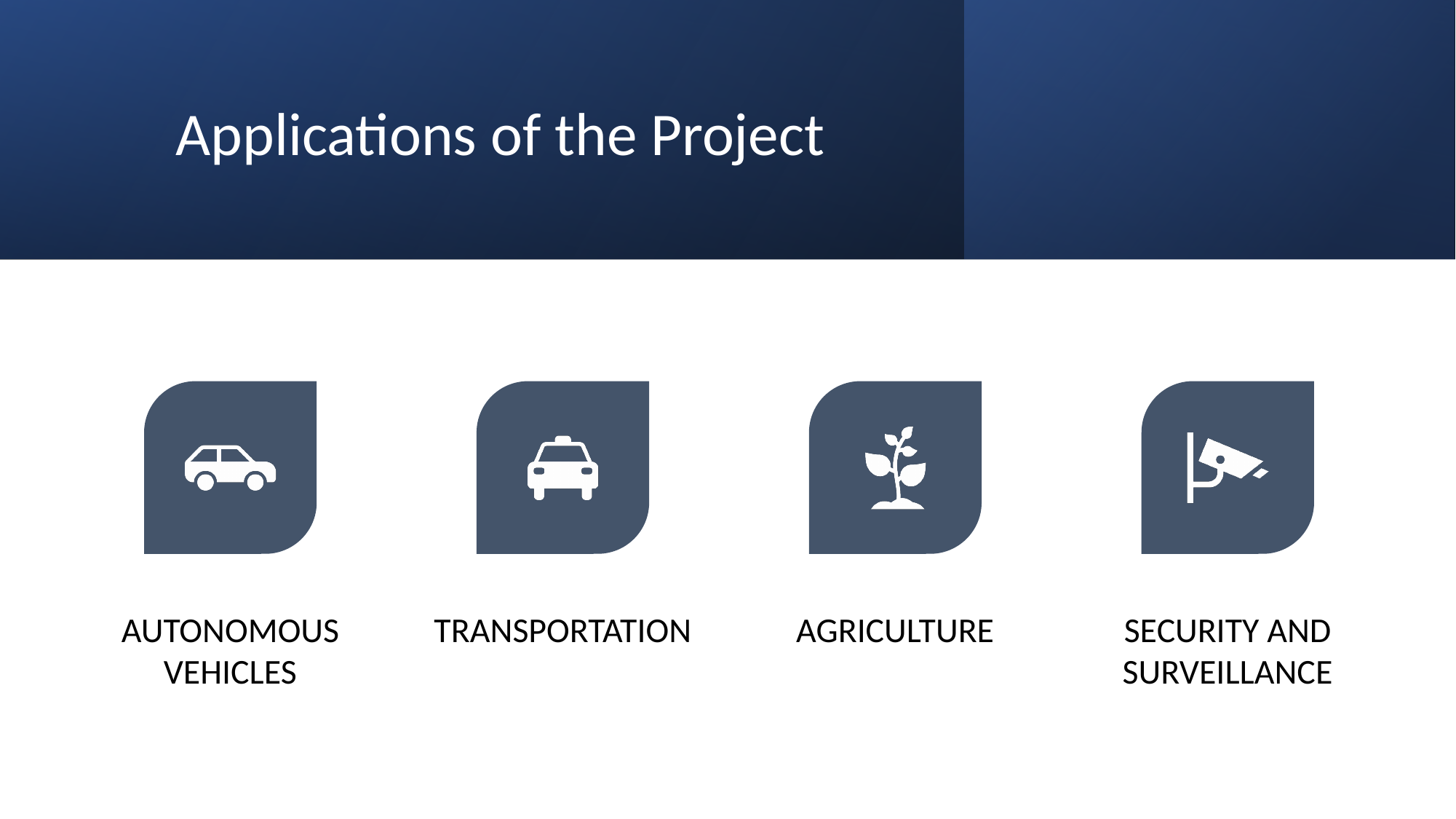

# Applications of the Project
Autonomous Vehicles
Transportation
Agriculture
Security and Surveillance